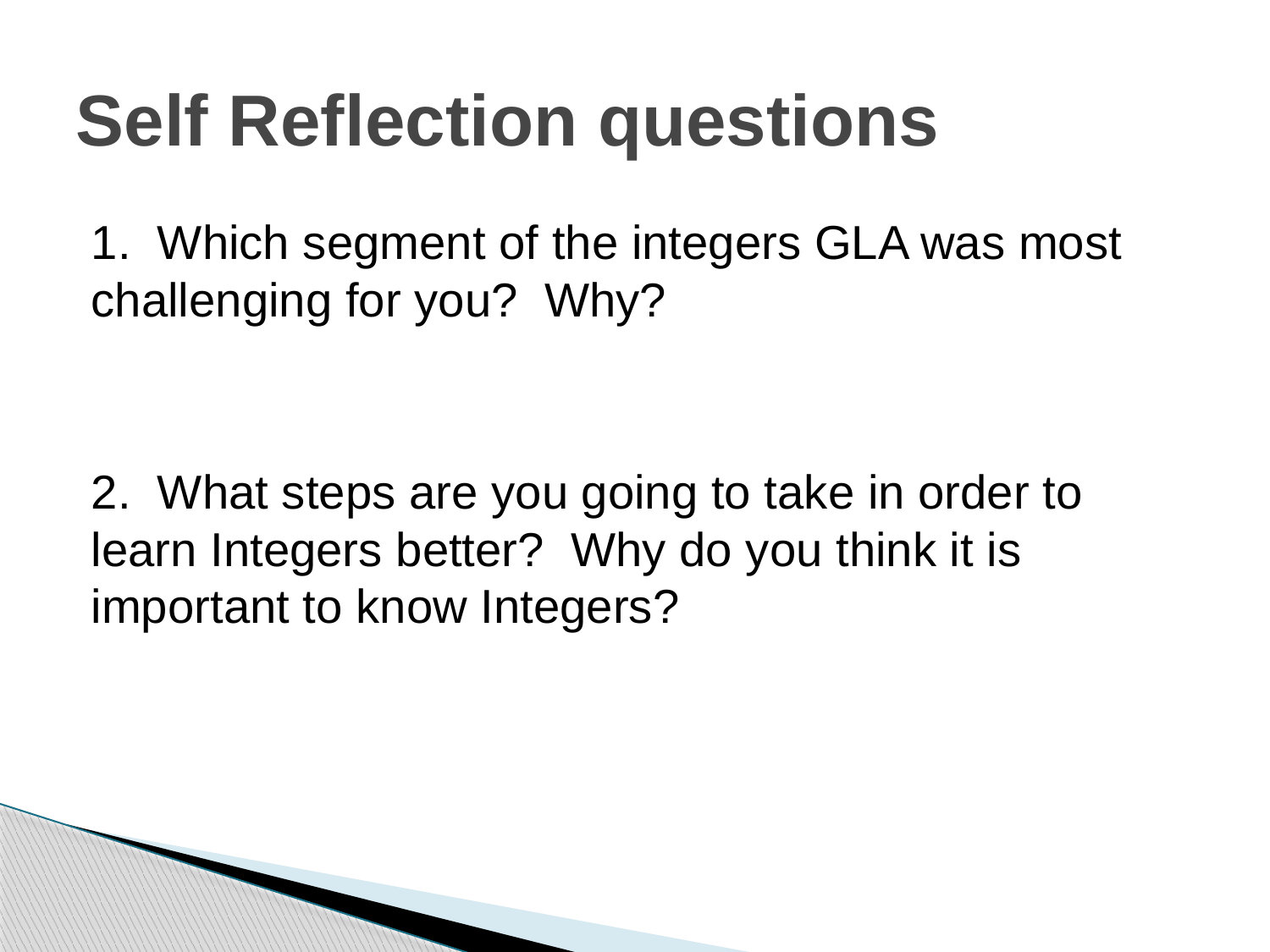

# Self Reflection questions
1.  Which segment of the integers GLA was most challenging for you?  Why?

2.  What steps are you going to take in order to learn Integers better?  Why do you think it is important to know Integers?